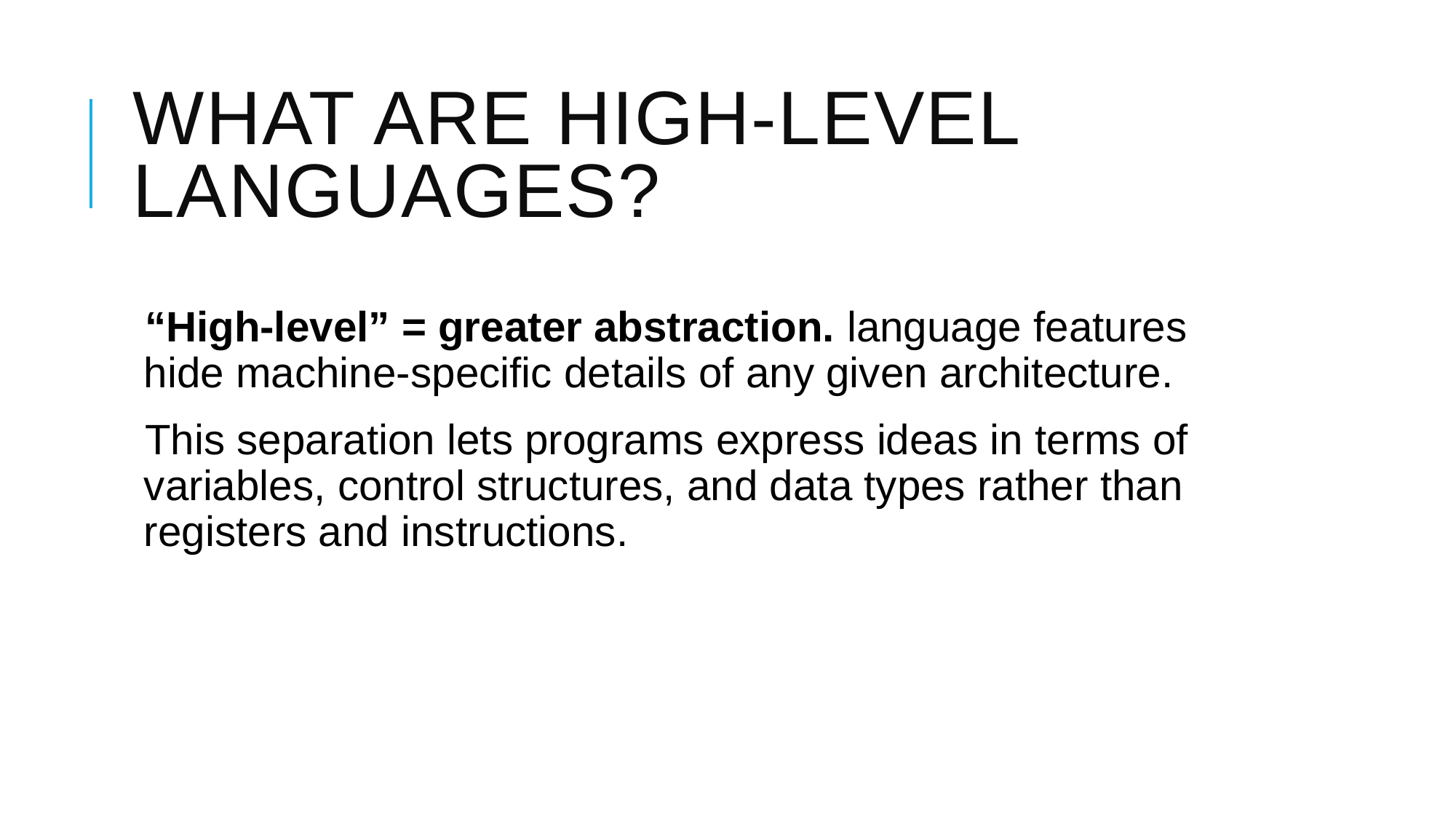

# What are High-Level Languages?
“High-level” = greater abstraction. language features hide machine-specific details of any given architecture.
This separation lets programs express ideas in terms of variables, control structures, and data types rather than registers and instructions.